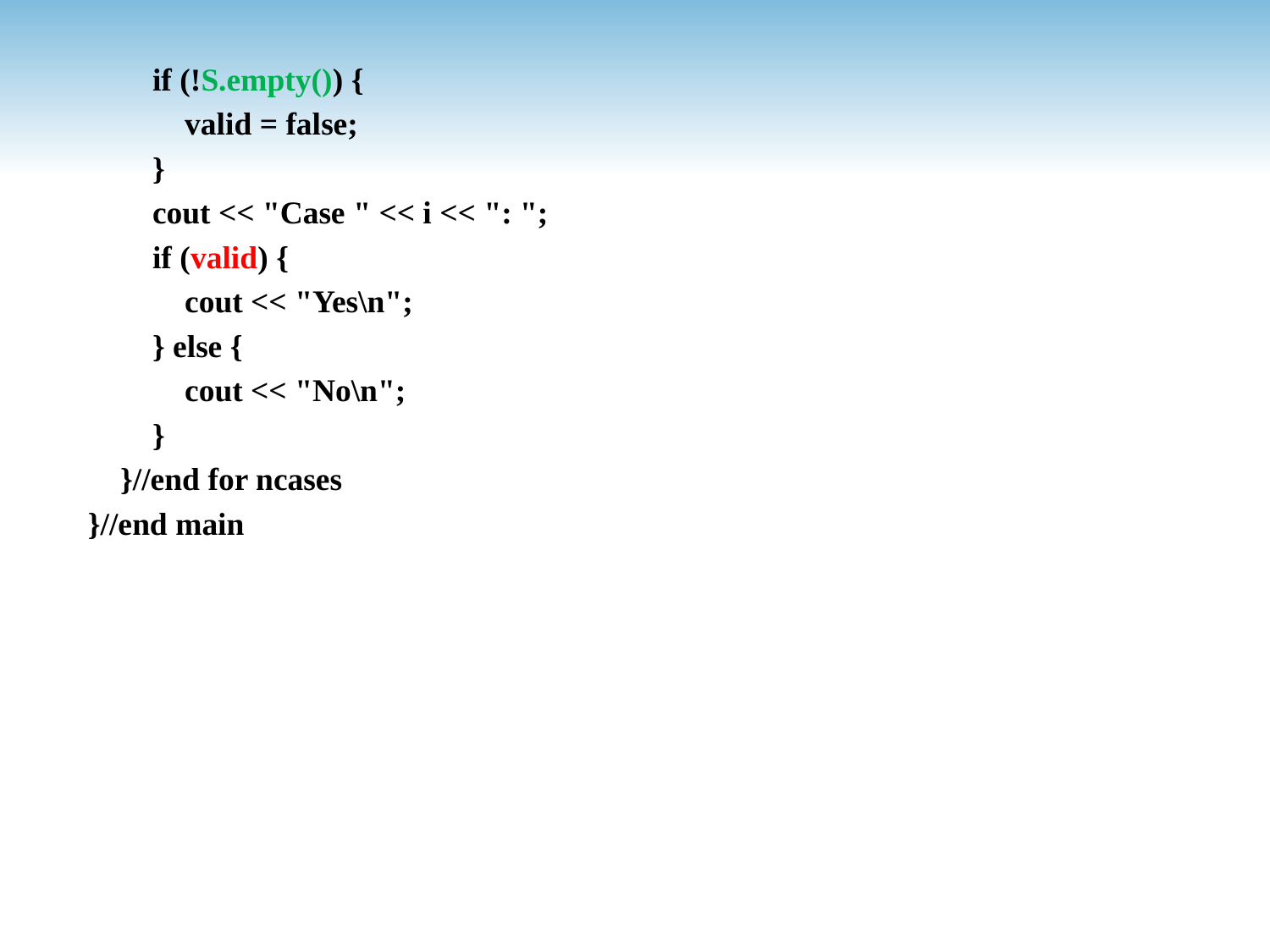

if (!S.empty()) {
            valid = false;
        }
        cout << "Case " << i << ": ";
        if (valid) {
            cout << "Yes\n";
        } else {
            cout << "No\n";
        }
    }//end for ncases
}//end main